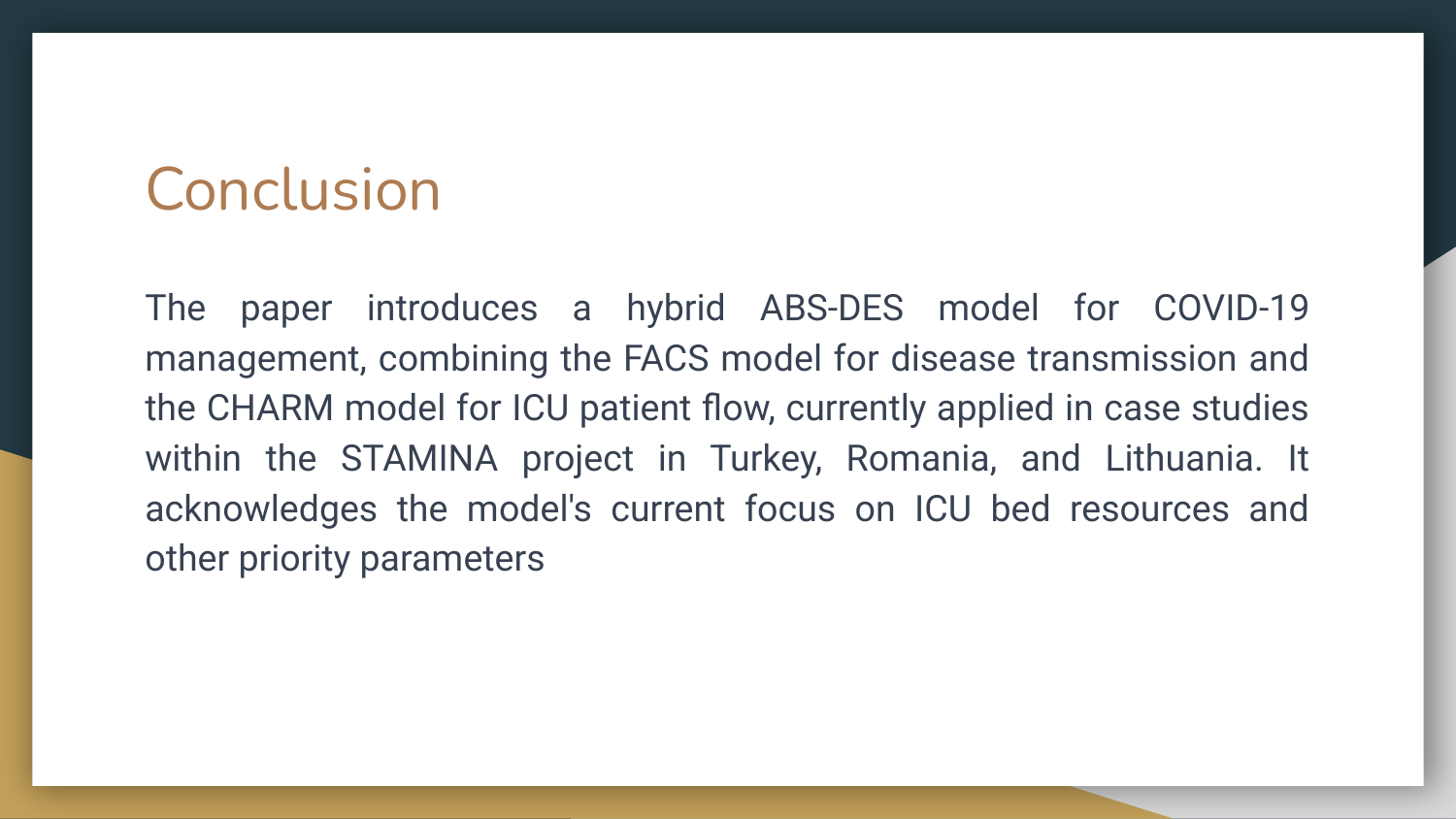

# Conclusion
The paper introduces a hybrid ABS-DES model for COVID-19 management, combining the FACS model for disease transmission and the CHARM model for ICU patient flow, currently applied in case studies within the STAMINA project in Turkey, Romania, and Lithuania. It acknowledges the model's current focus on ICU bed resources and other priority parameters